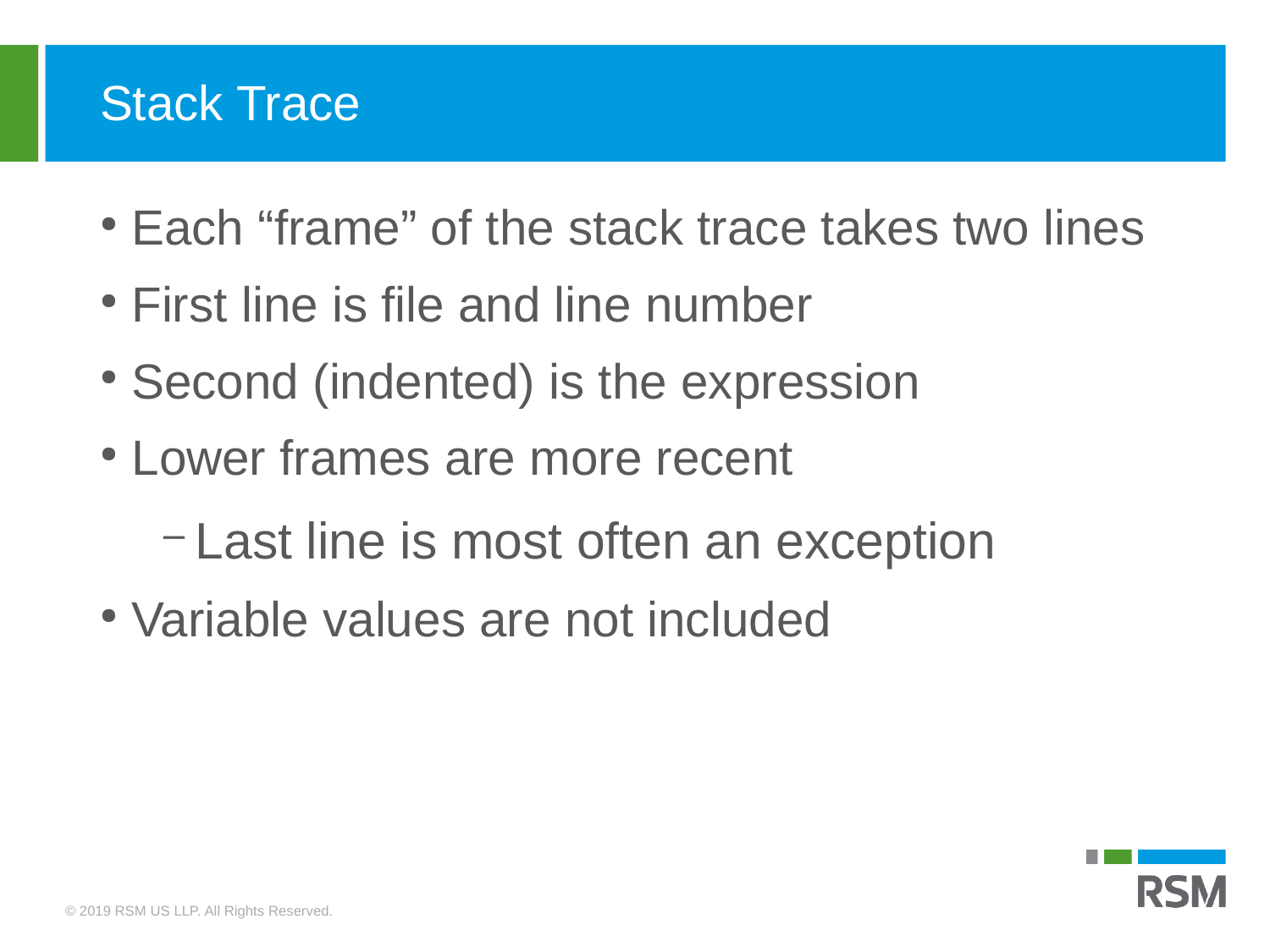

Stack Trace
Each “frame” of the stack trace takes two lines
First line is file and line number
Second (indented) is the expression
Lower frames are more recent
Last line is most often an exception
Variable values are not included